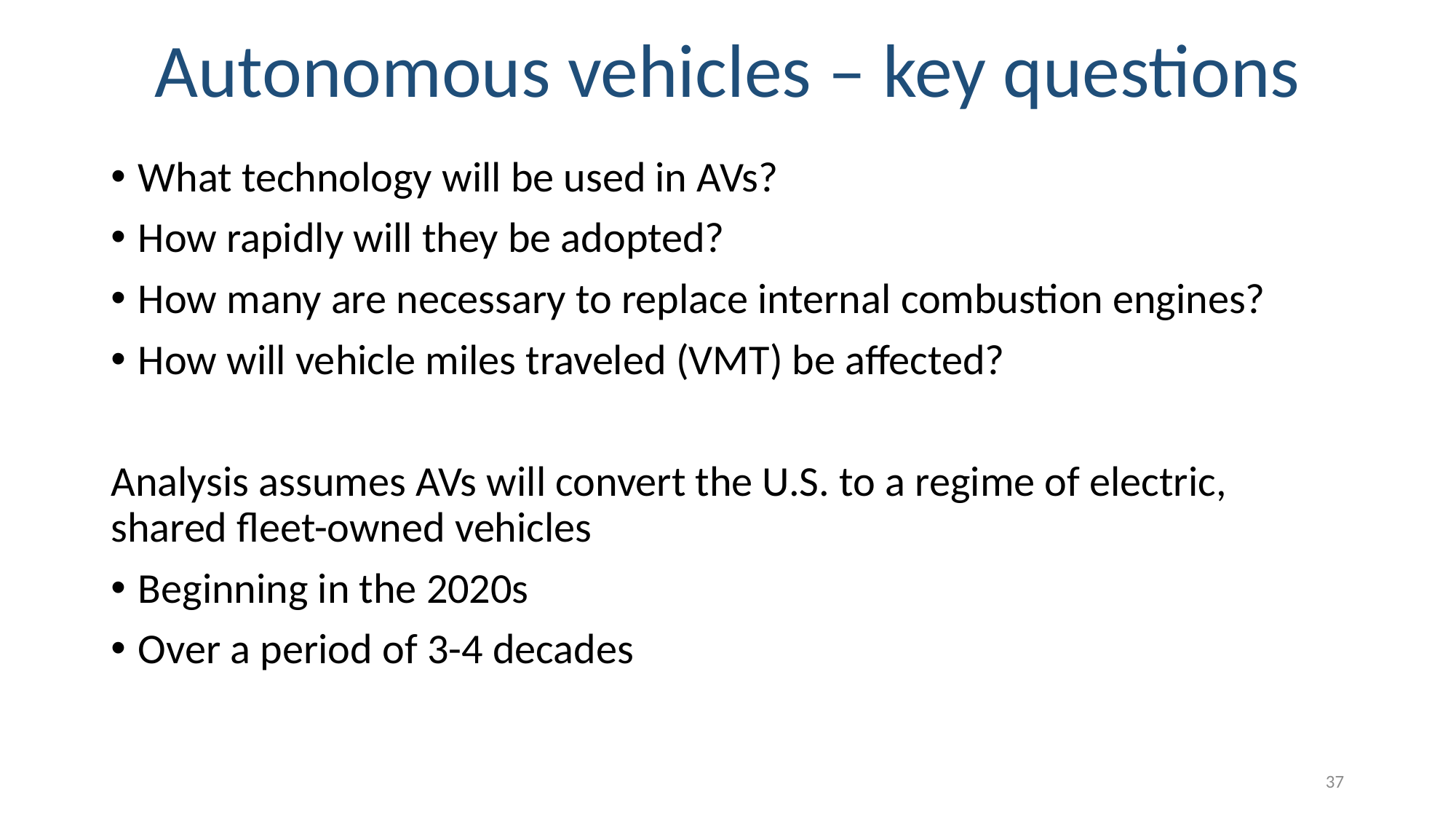

# Autonomous vehicles – key questions
What technology will be used in AVs?
How rapidly will they be adopted?
How many are necessary to replace internal combustion engines?
How will vehicle miles traveled (VMT) be affected?

Analysis assumes AVs will convert the U.S. to a regime of electric, shared fleet-owned vehicles
Beginning in the 2020s
Over a period of 3-4 decades

37